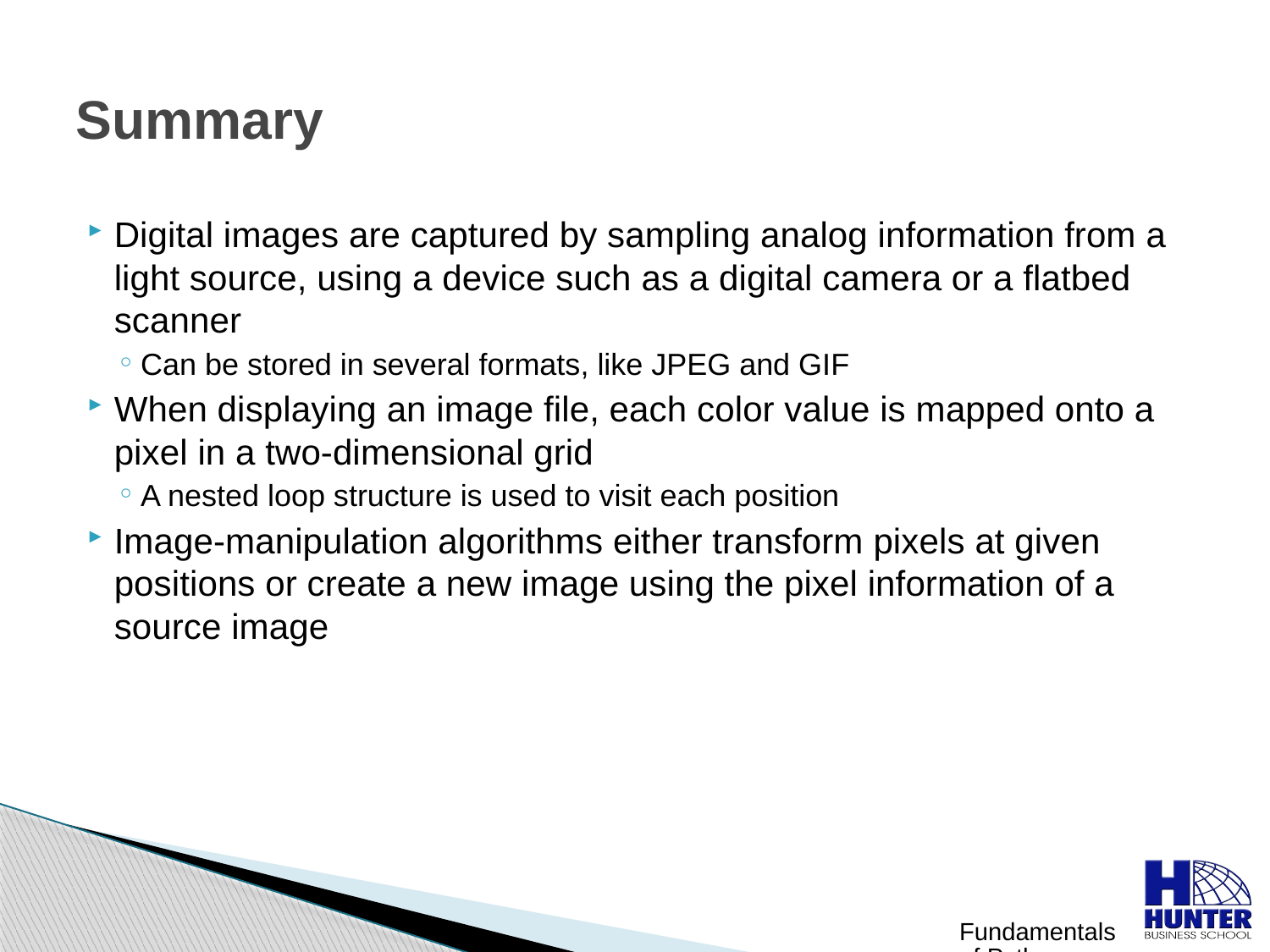

# Summary
Digital images are captured by sampling analog information from a light source, using a device such as a digital camera or a flatbed scanner
Can be stored in several formats, like JPEG and GIF
When displaying an image file, each color value is mapped onto a pixel in a two-dimensional grid
A nested loop structure is used to visit each position
Image-manipulation algorithms either transform pixels at given positions or create a new image using the pixel information of a source image
Fundamentals of Python